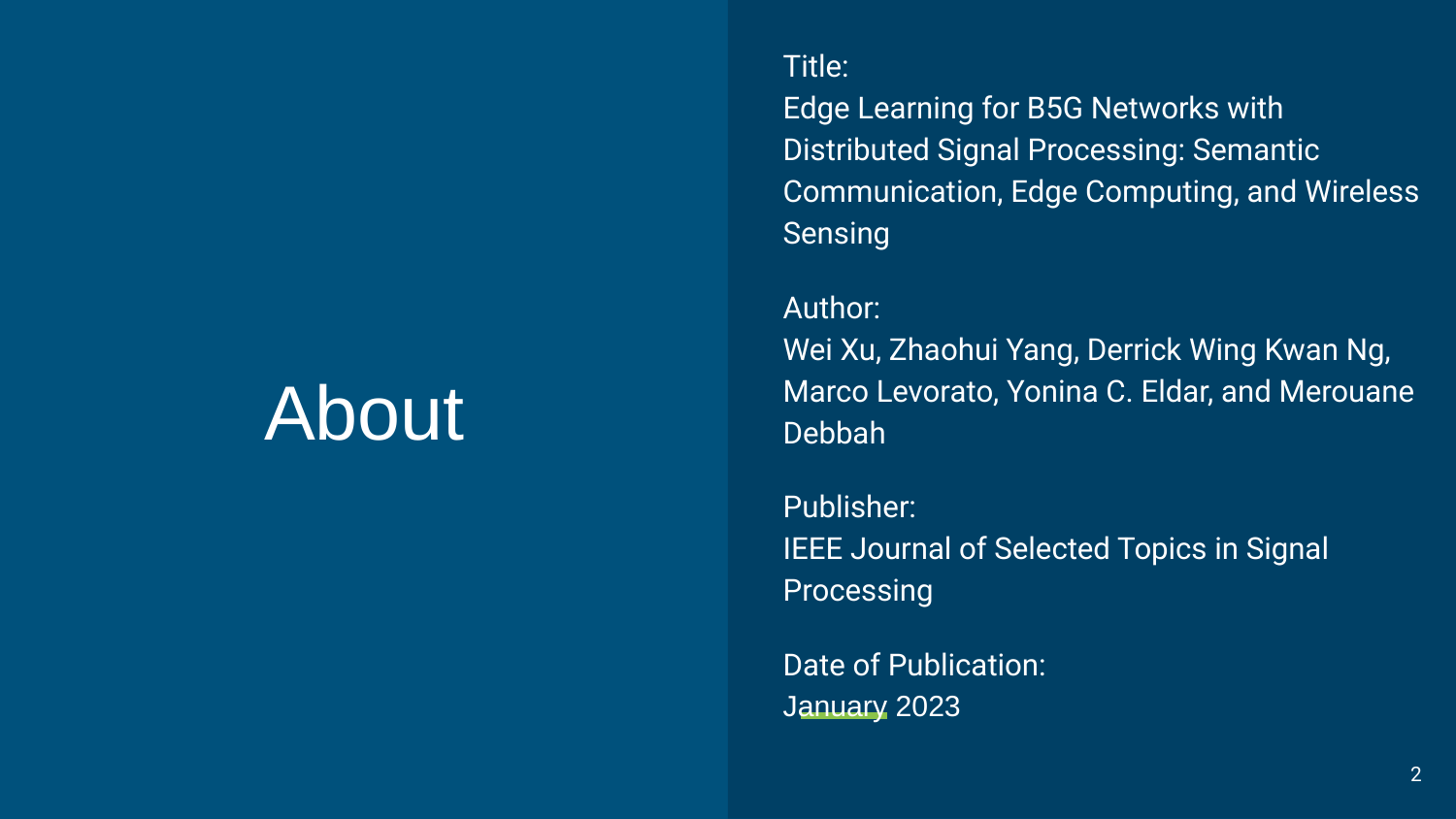

Title:
Edge Learning for B5G Networks with Distributed Signal Processing: Semantic Communication, Edge Computing, and Wireless Sensing
Author:
Wei Xu, Zhaohui Yang, Derrick Wing Kwan Ng, Marco Levorato, Yonina C. Eldar, and Merouane Debbah
Publisher:
IEEE Journal of Selected Topics in Signal Processing
Date of Publication:
January 2023
# About
2